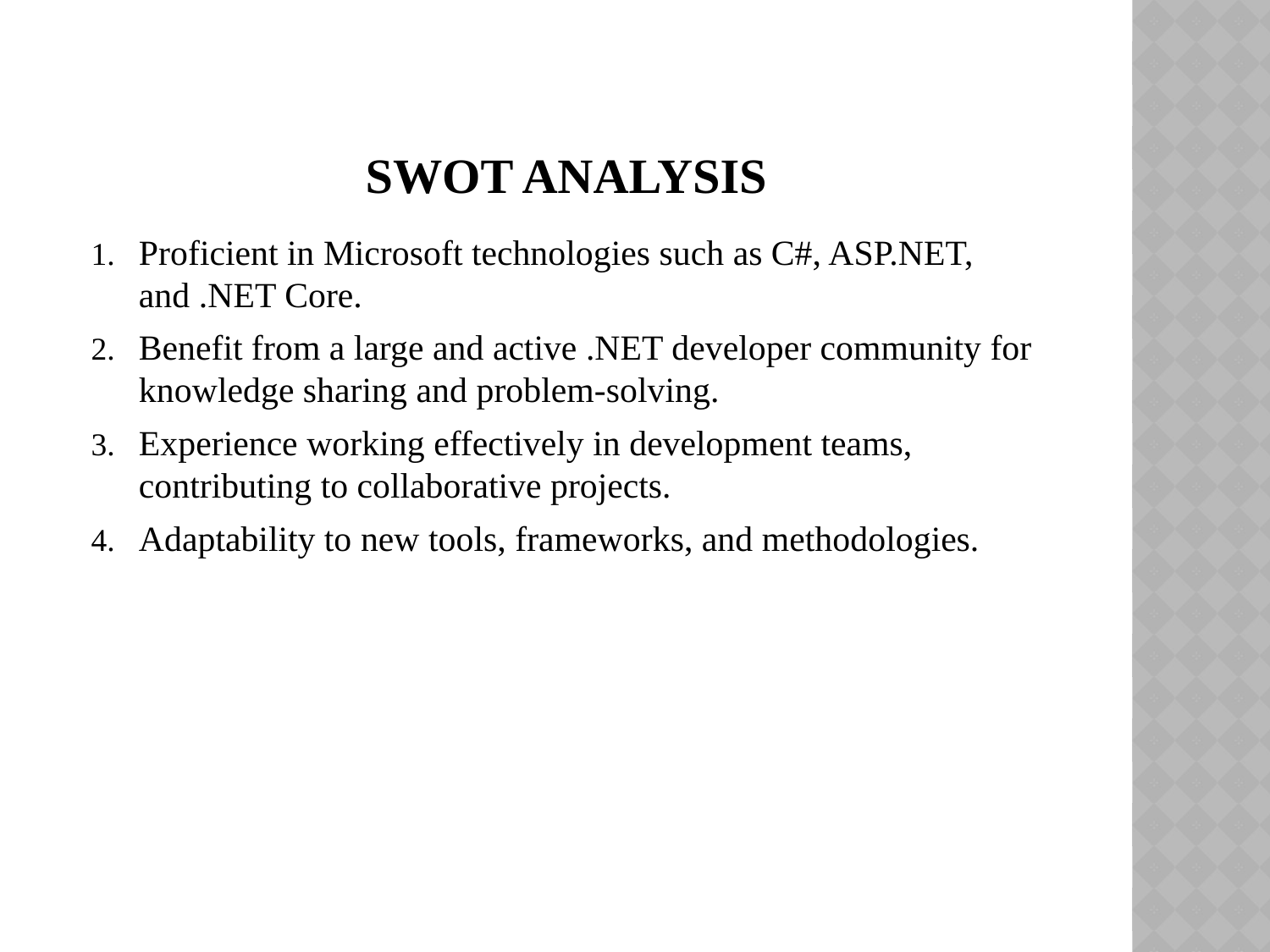

# SWOT Analysis
Proficient in Microsoft technologies such as C#, ASP.NET, and .NET Core.
Benefit from a large and active .NET developer community for knowledge sharing and problem-solving.
Experience working effectively in development teams, contributing to collaborative projects.
Adaptability to new tools, frameworks, and methodologies.